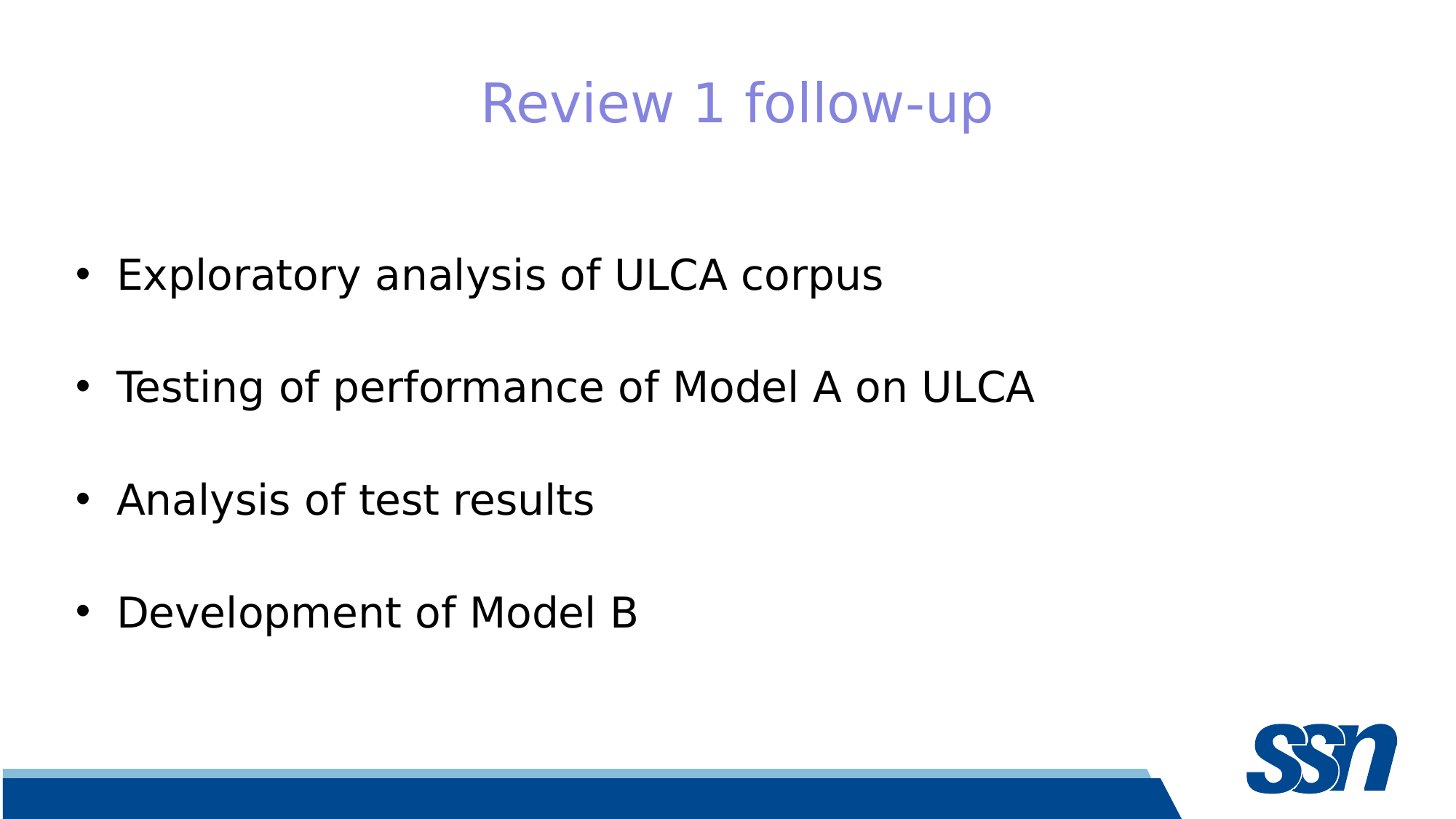

Review 1 follow-up
Exploratory analysis of ULCA corpus
Testing of performance of Model A on ULCA
Analysis of test results
Development of Model B